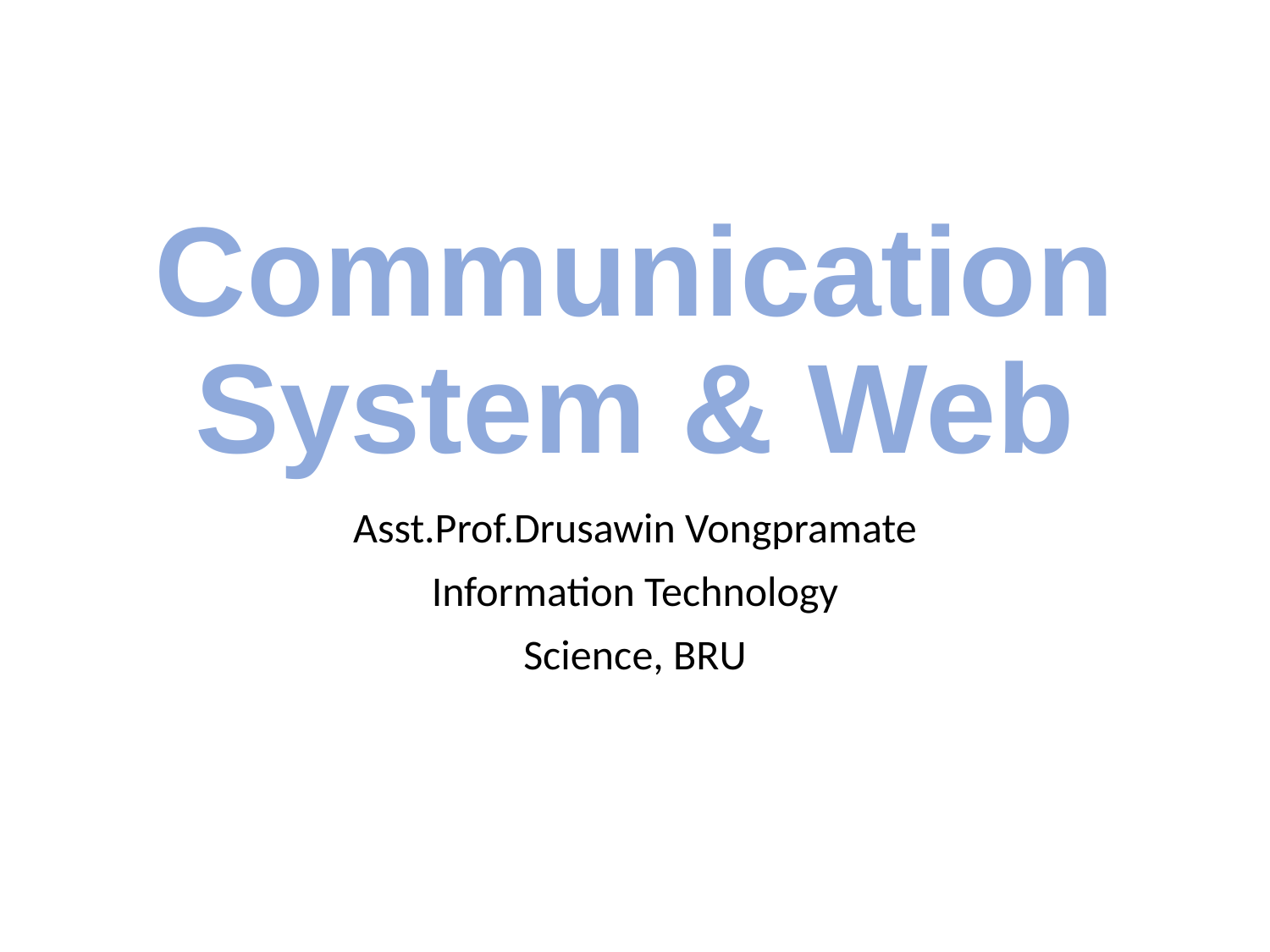

# Communication System & Web
Asst.Prof.Drusawin Vongpramate
Information Technology
Science, BRU